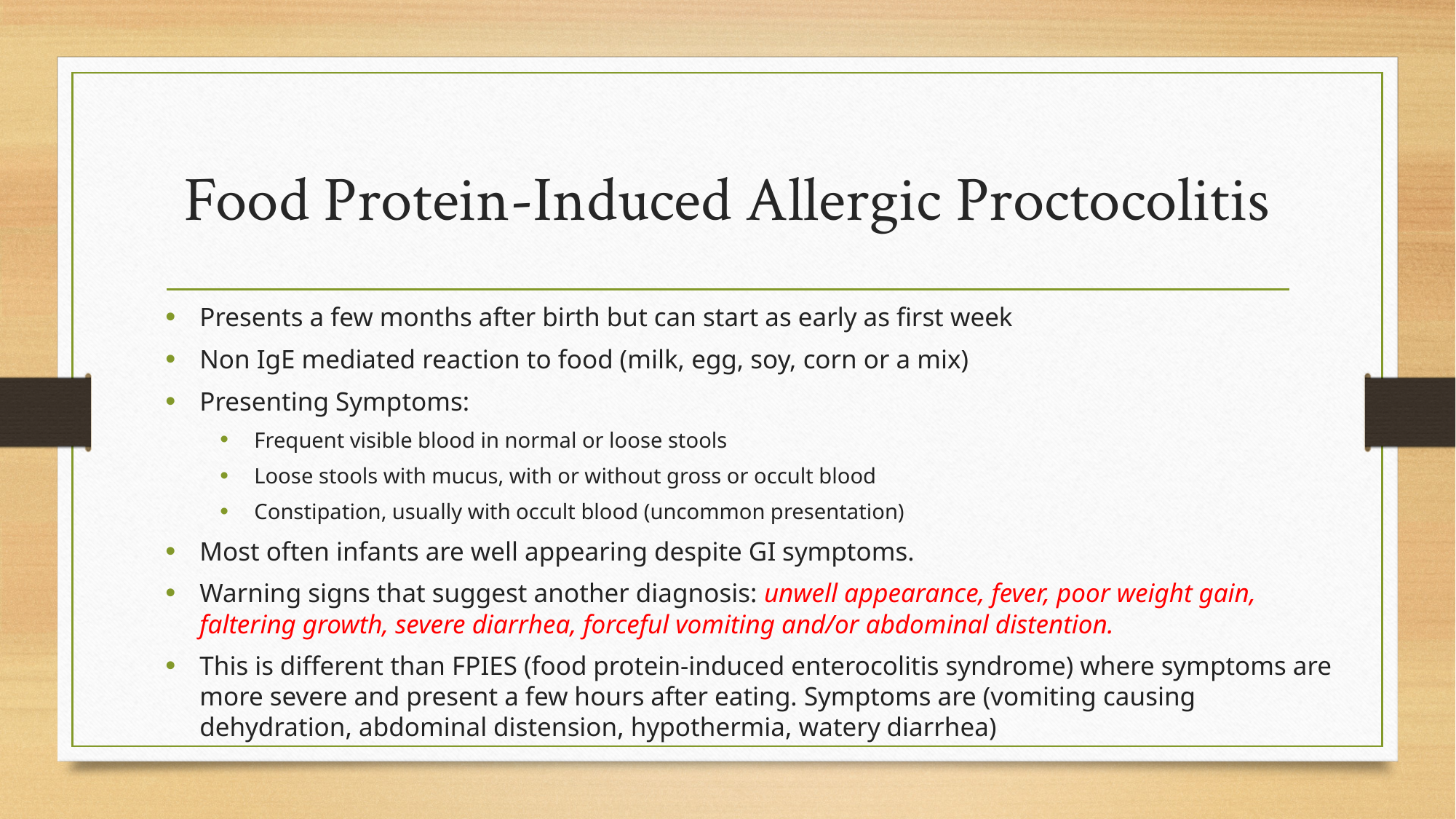

# Food Protein-Induced Allergic Proctocolitis
Presents a few months after birth but can start as early as first week
Non IgE mediated reaction to food (milk, egg, soy, corn or a mix)
Presenting Symptoms:
Frequent visible blood in normal or loose stools
Loose stools with mucus, with or without gross or occult blood
Constipation, usually with occult blood (uncommon presentation)
Most often infants are well appearing despite GI symptoms.
Warning signs that suggest another diagnosis: unwell appearance, fever, poor weight gain, faltering growth, severe diarrhea, forceful vomiting and/or abdominal distention.
This is different than FPIES (food protein-induced enterocolitis syndrome) where symptoms are more severe and present a few hours after eating. Symptoms are (vomiting causing dehydration, abdominal distension, hypothermia, watery diarrhea)